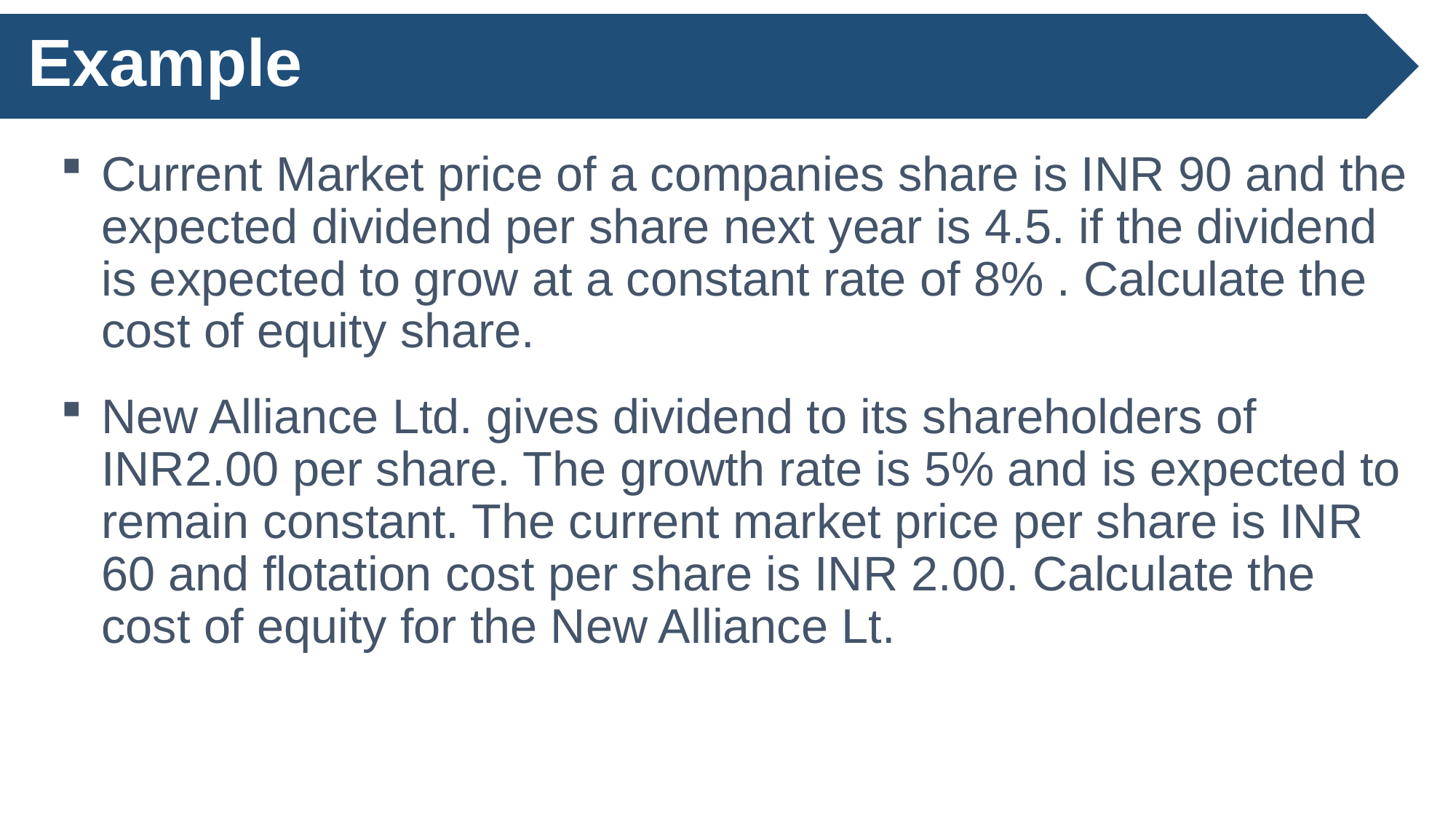

# Example
Current Market price of a companies share is INR 90 and the expected dividend per share next year is 4.5. if the dividend is expected to grow at a constant rate of 8% . Calculate the cost of equity share.
New Alliance Ltd. gives dividend to its shareholders of INR2.00 per share. The growth rate is 5% and is expected to remain constant. The current market price per share is INR 60 and flotation cost per share is INR 2.00. Calculate the cost of equity for the New Alliance Lt.